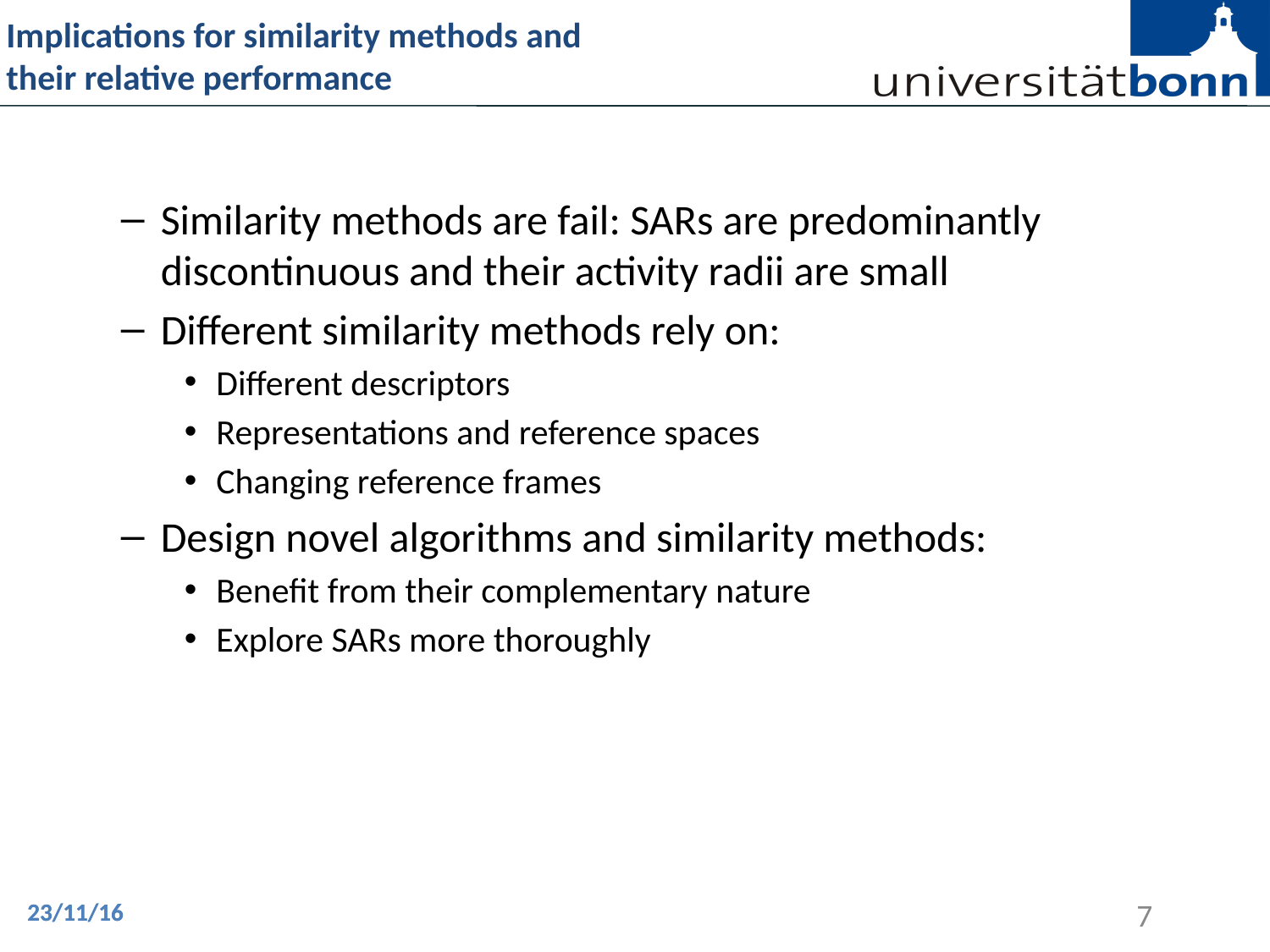

Implications for similarity methods and
their relative performance
Similarity methods are fail: SARs are predominantly discontinuous and their activity radii are small
Different similarity methods rely on:
Different descriptors
Representations and reference spaces
Changing reference frames
Design novel algorithms and similarity methods:
Benefit from their complementary nature
Explore SARs more thoroughly